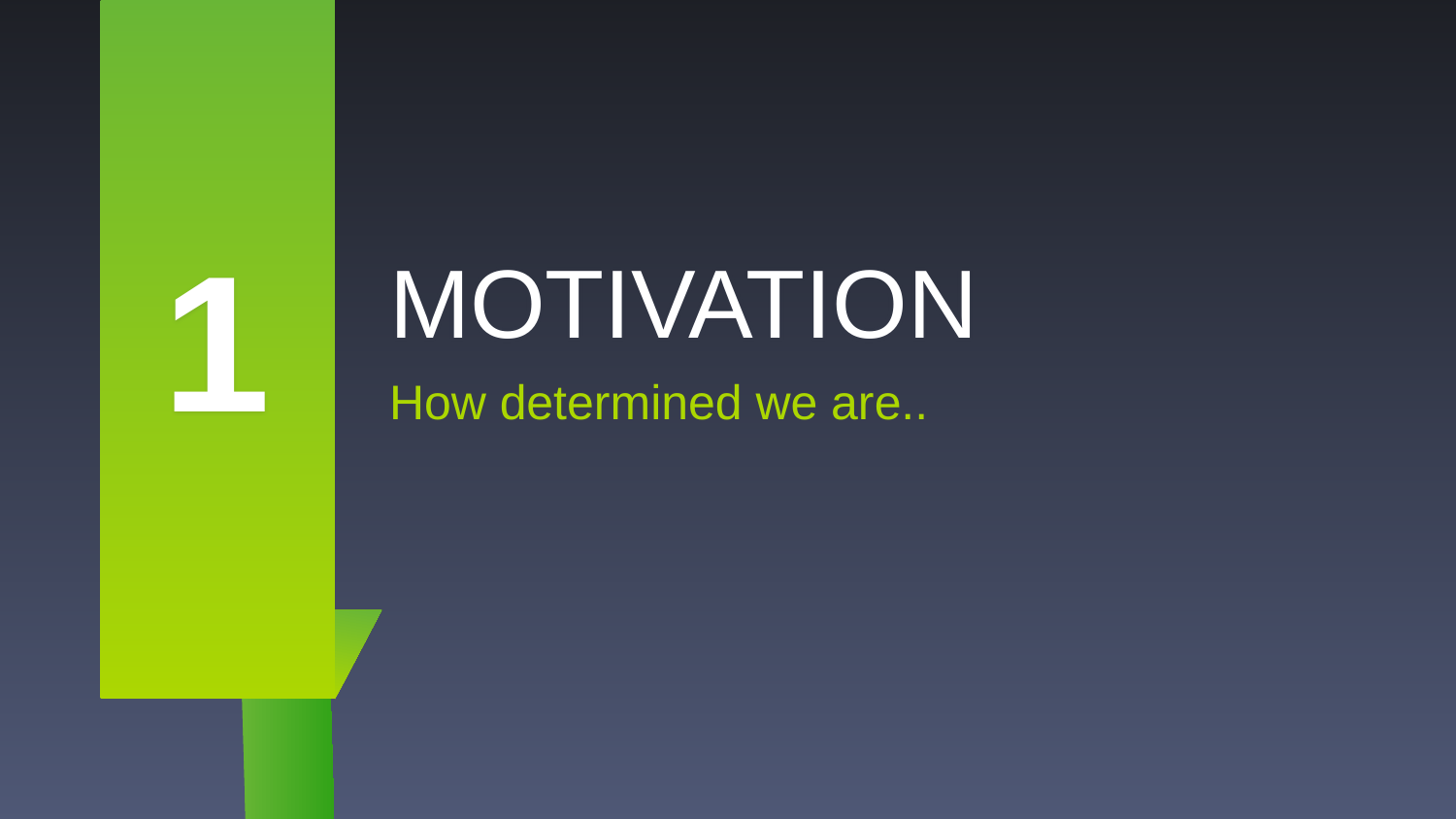

1
# MOTIVATION
How determined we are..